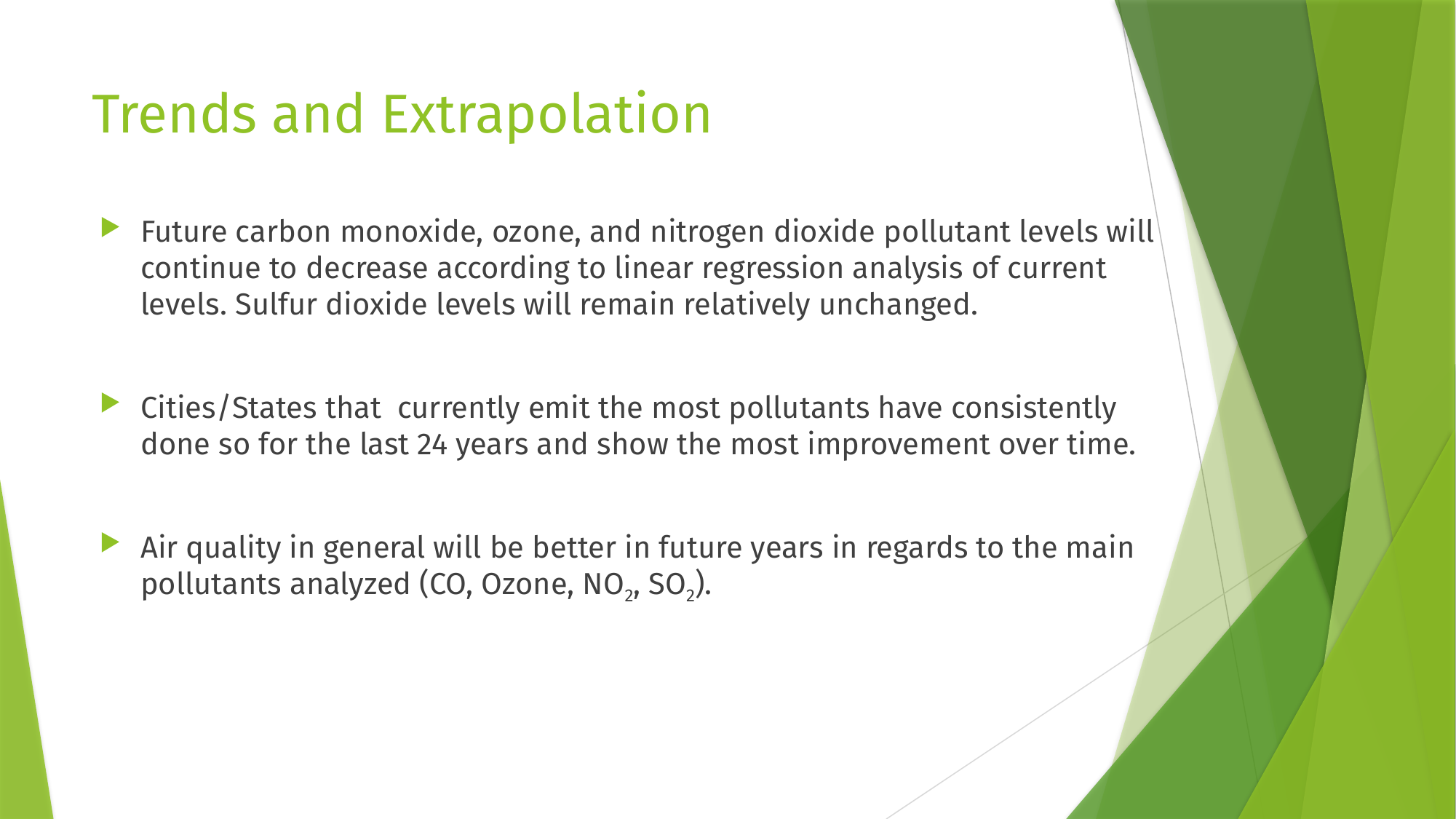

# Trends and Extrapolation
Future carbon monoxide, ozone, and nitrogen dioxide pollutant levels will continue to decrease according to linear regression analysis of current levels. Sulfur dioxide levels will remain relatively unchanged.

Cities/States that  currently emit the most pollutants have consistently done so for the last 24 years and show the most improvement over time.

Air quality in general will be better in future years in regards to the main pollutants analyzed (CO, Ozone, NO2, SO2).